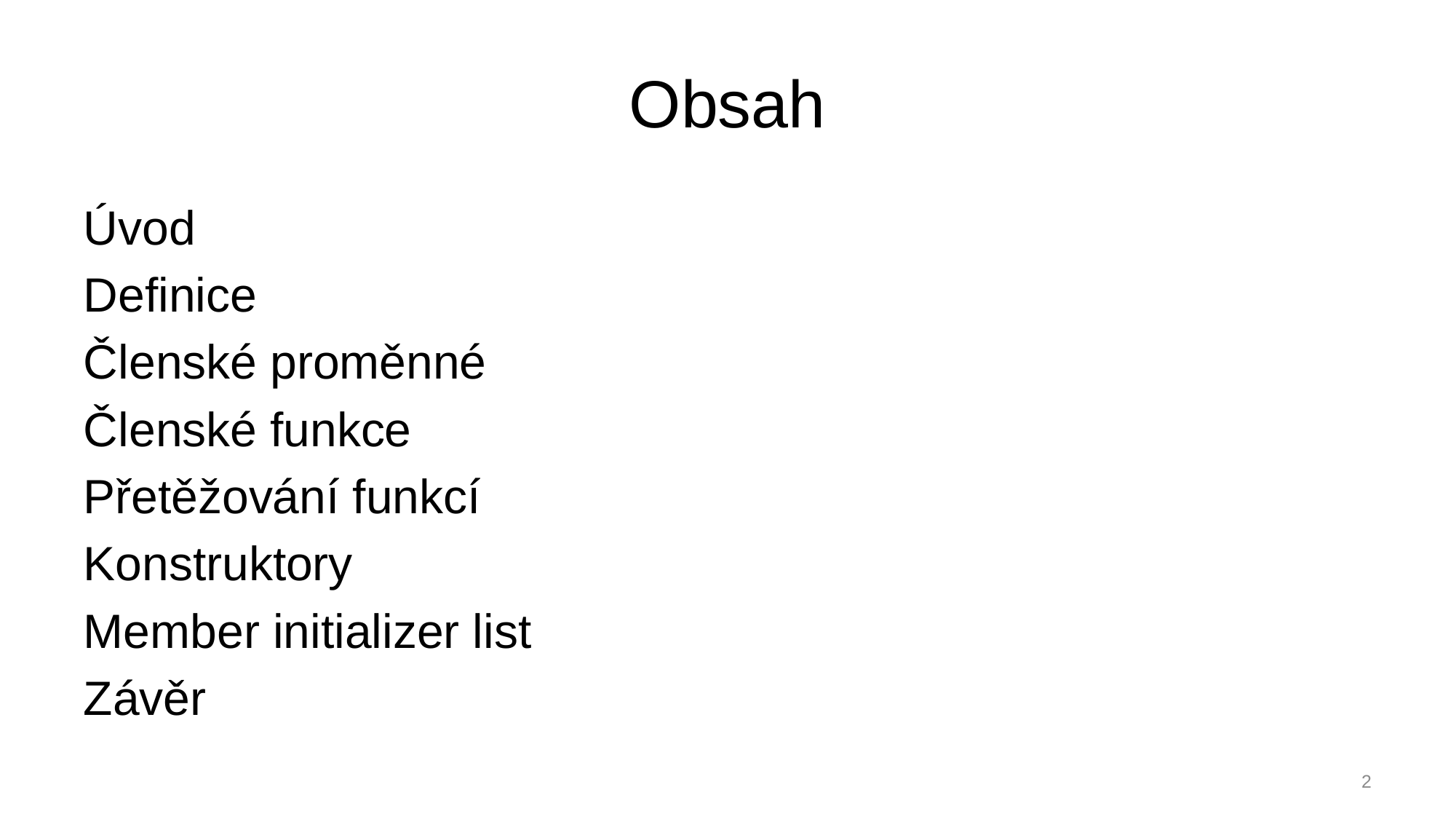

# Obsah
Úvod
Definice
Členské proměnné
Členské funkce
Přetěžování funkcí
Konstruktory
Member initializer list
Závěr

2